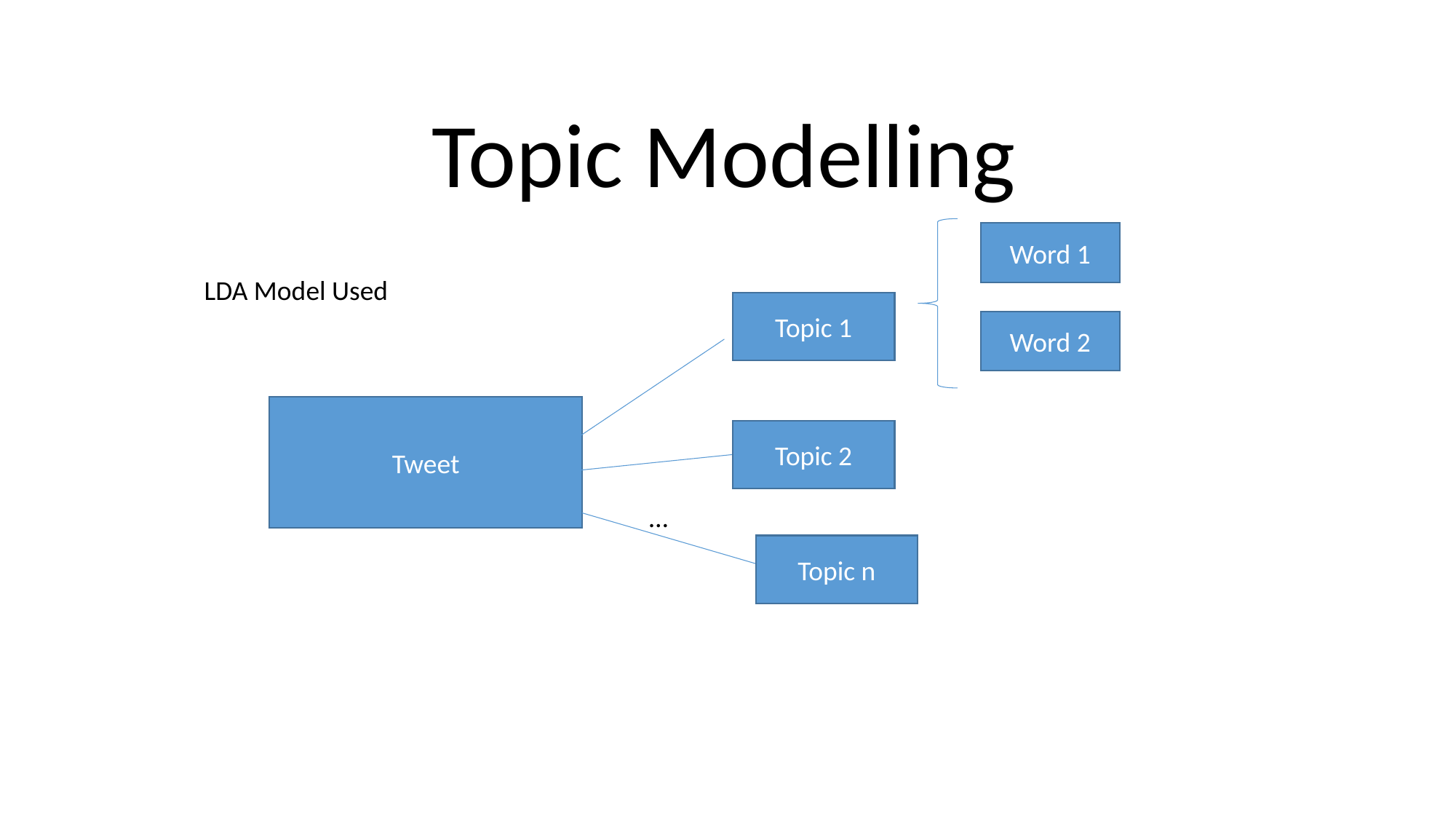

# Topic Modelling

Word 1
LDA Model Used
Topic 1
Word 2
Tweet
Topic 2
…
Topic n